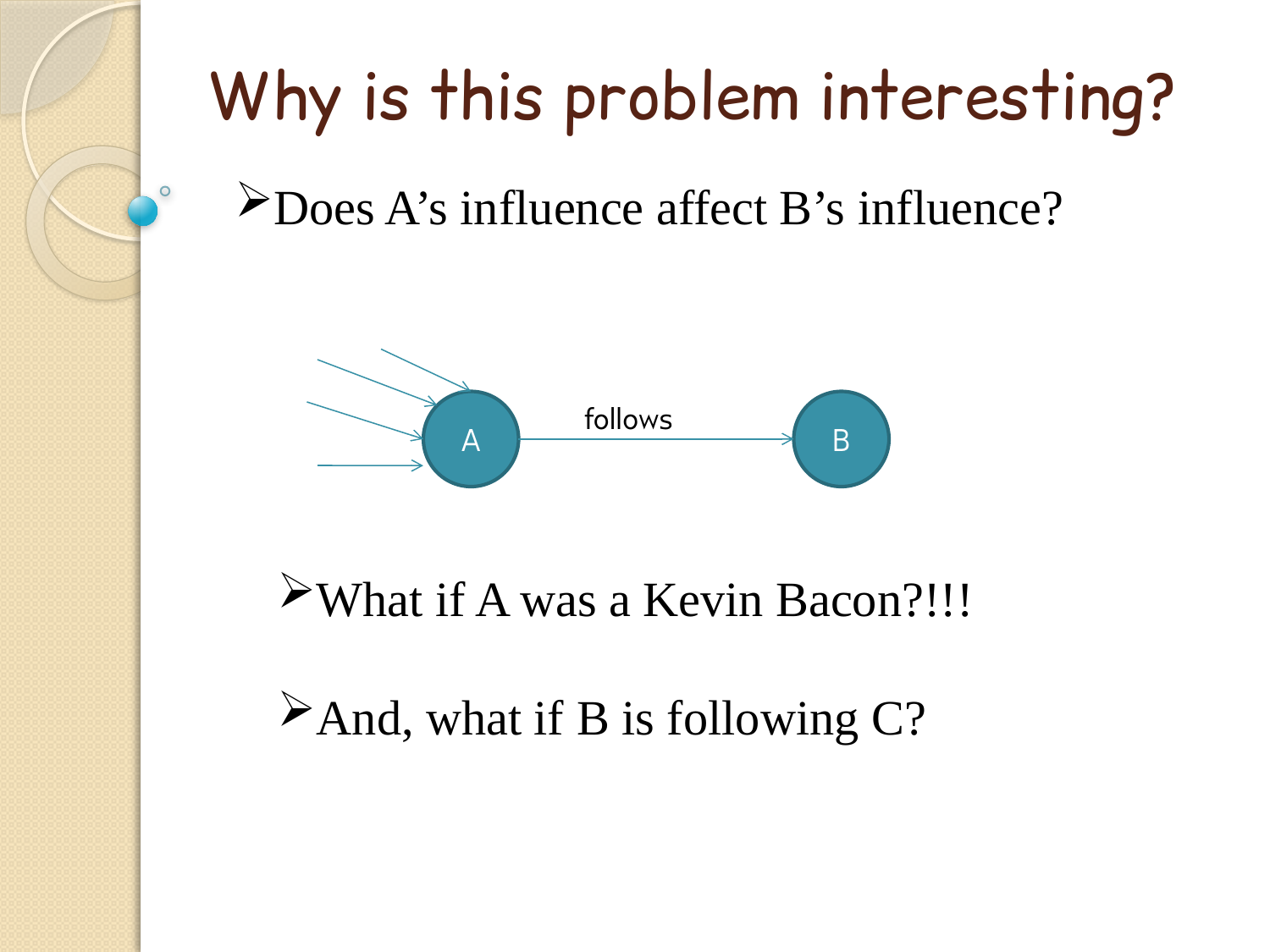

Why is this problem interesting?
Does A’s influence affect B’s influence?

A
follows
B
What if A was a Kevin Bacon?!!!

And, what if B is following C?